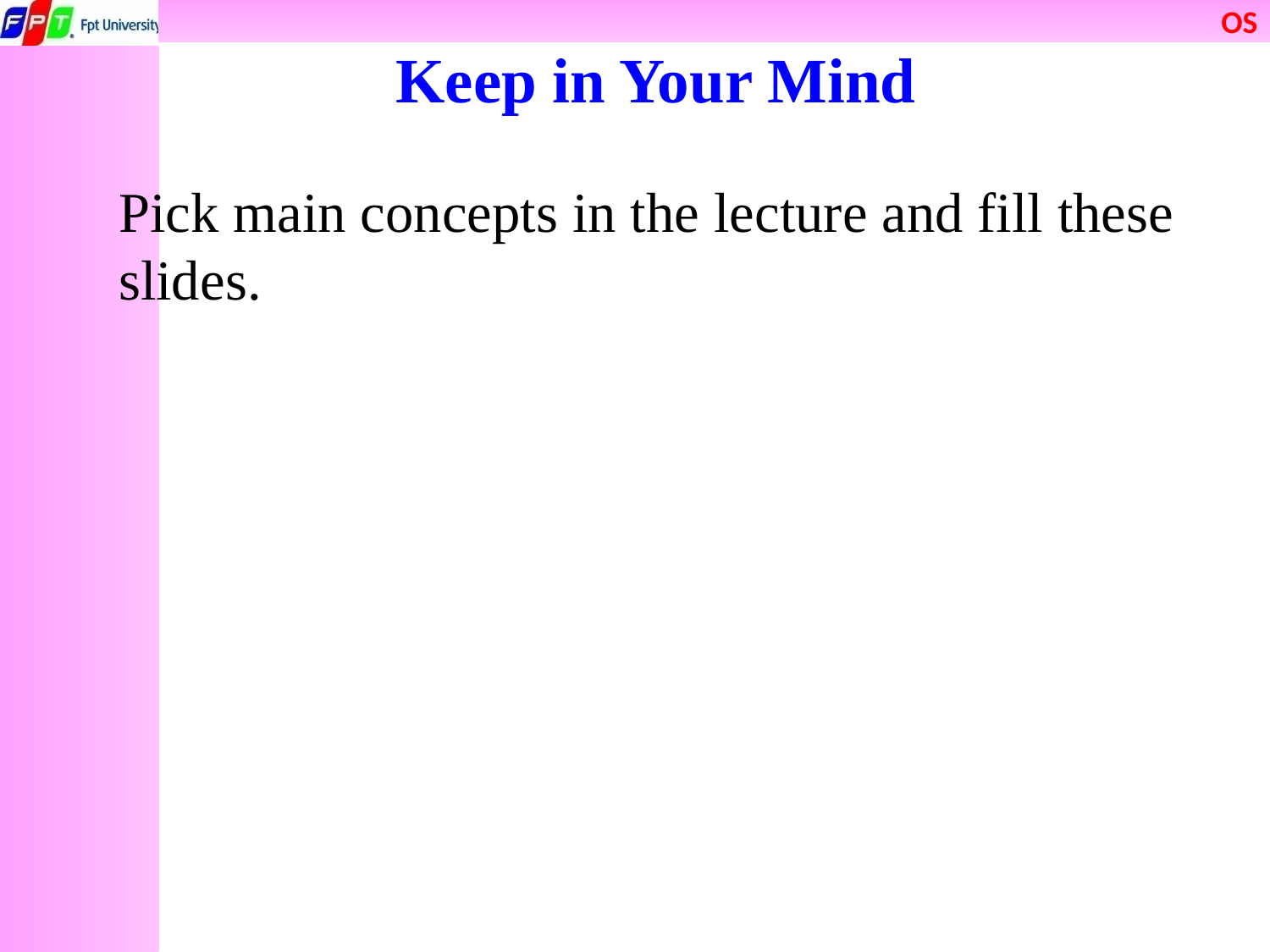

# Keep in Your Mind
Pick main concepts in the lecture and fill these slides.